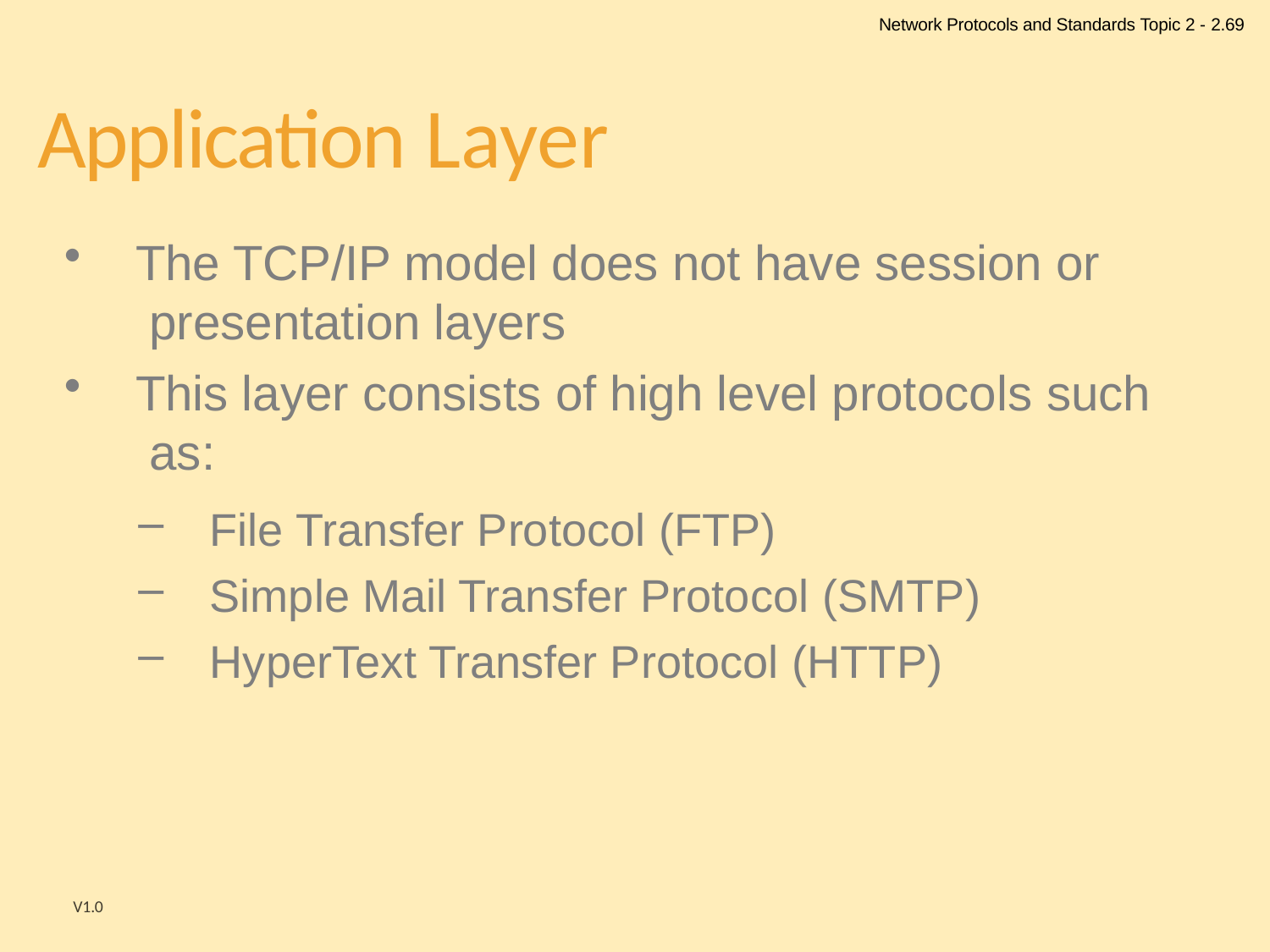

Network Protocols and Standards Topic 2 - 2.69
# Application Layer
The TCP/IP model does not have session or  presentation layers
This layer consists of high level protocols such  as:
File Transfer Protocol (FTP)
Simple Mail Transfer Protocol (SMTP)
HyperText Transfer Protocol (HTTP)
V1.0